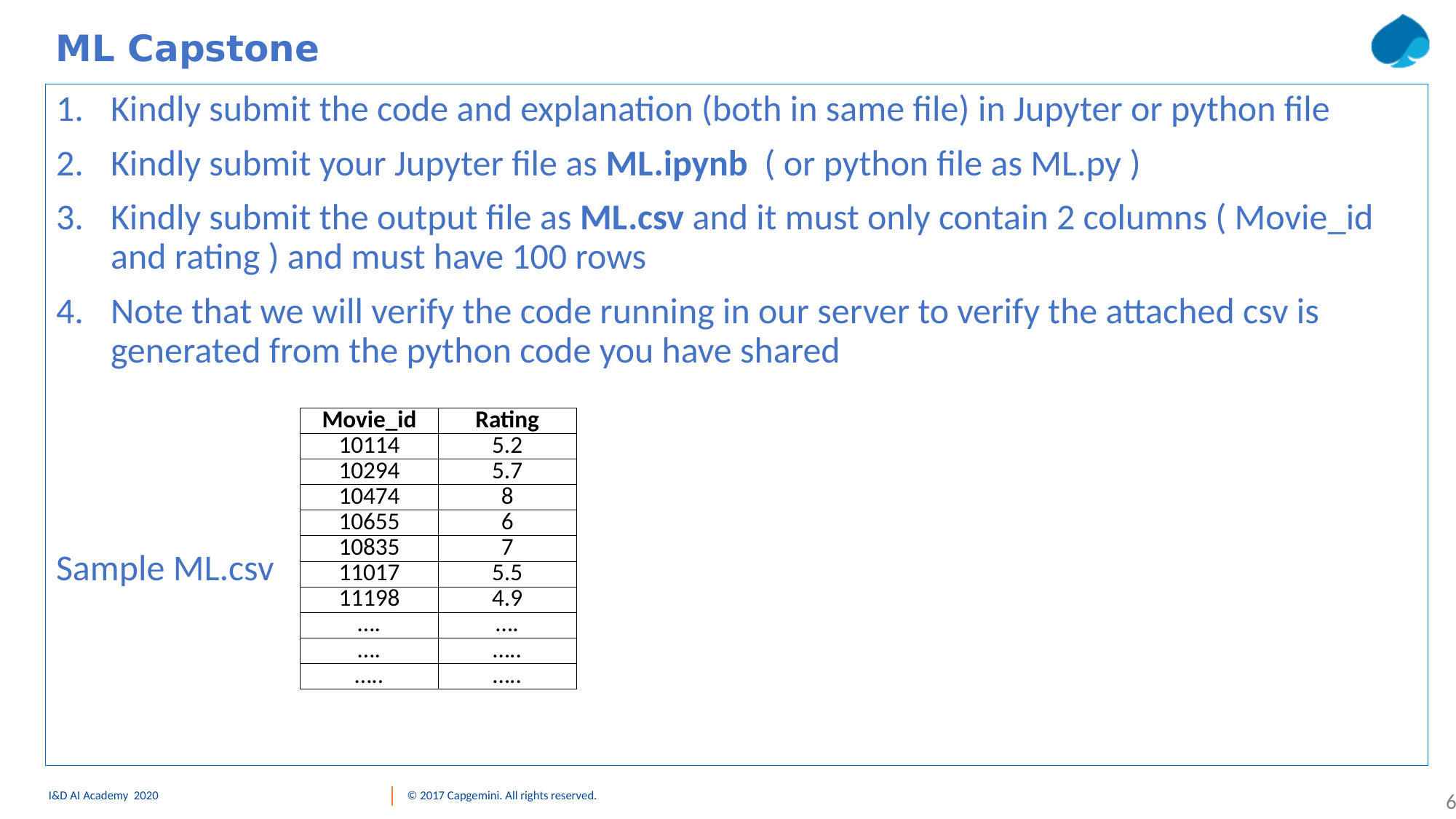

ML Capstone

Kindly submit the code and explanation (both in same file) in Jupyter or python file
Kindly submit your Jupyter file as ML.ipynb  ( or python file as ML.py )
Kindly submit the output file as ML.csv and it must only contain 2 columns ( Movie_id and rating ) and must have 100 rows
Note that we will verify the code running in our server to verify the attached csv is generated from the python code you have shared

Sample ML.csv

| Movie\_id | Rating |
| --- | --- |
| 10114 | 5.2 |
| 10294 | 5.7 |
| 10474 | 8 |
| 10655 | 6 |
| 10835 | 7 |
| 11017 | 5.5 |
| 11198 | 4.9 |
| …. | …. |
| …. | ….. |
| ….. | ….. |